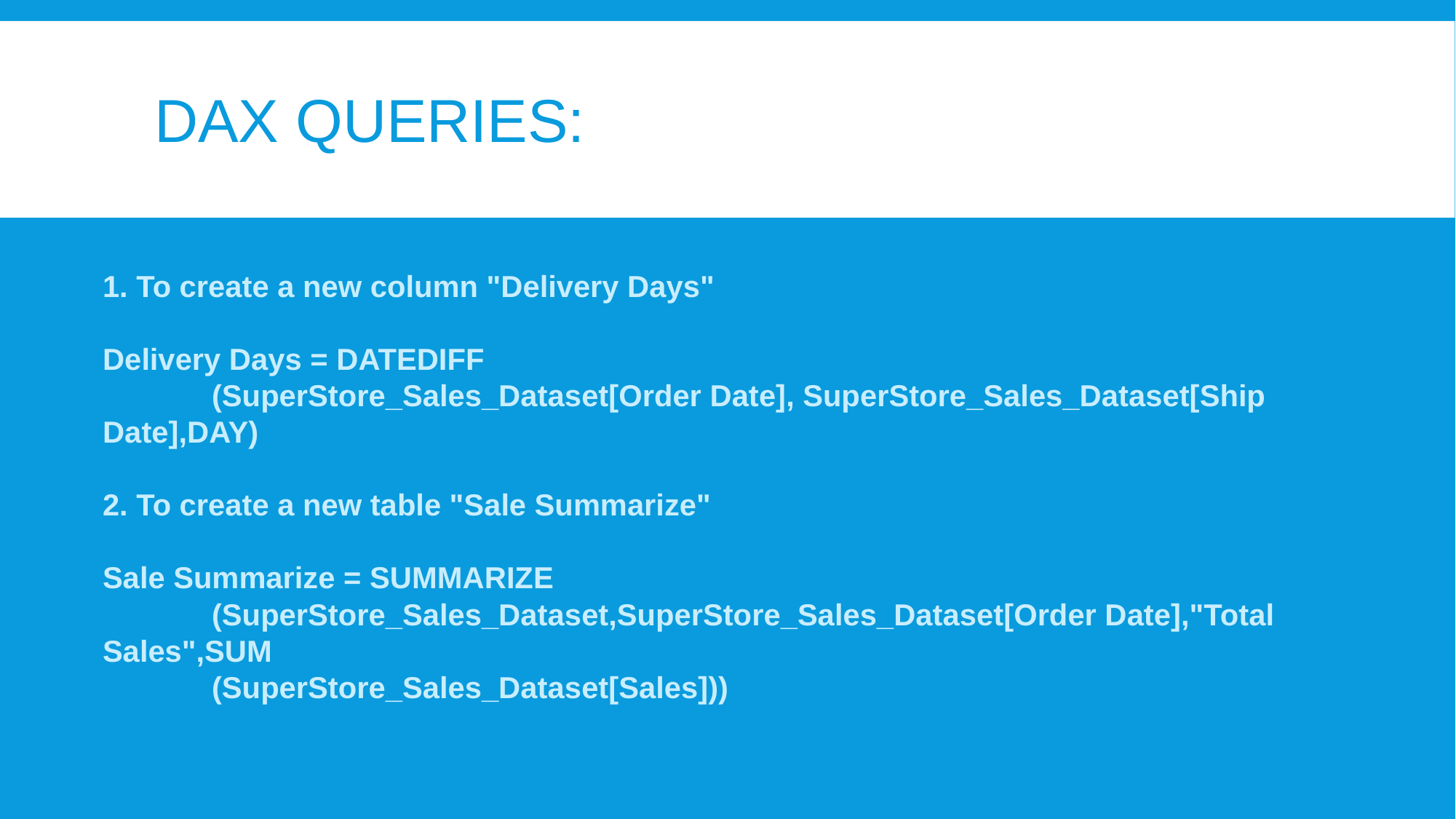

# Dax Queries:
1. To create a new column "Delivery Days"

Delivery Days = DATEDIFF
	(SuperStore_Sales_Dataset[Order Date], SuperStore_Sales_Dataset[Ship Date],DAY)

2. To create a new table "Sale Summarize"

Sale Summarize = SUMMARIZE
	(SuperStore_Sales_Dataset,SuperStore_Sales_Dataset[Order Date],"Total Sales",SUM
	(SuperStore_Sales_Dataset[Sales]))